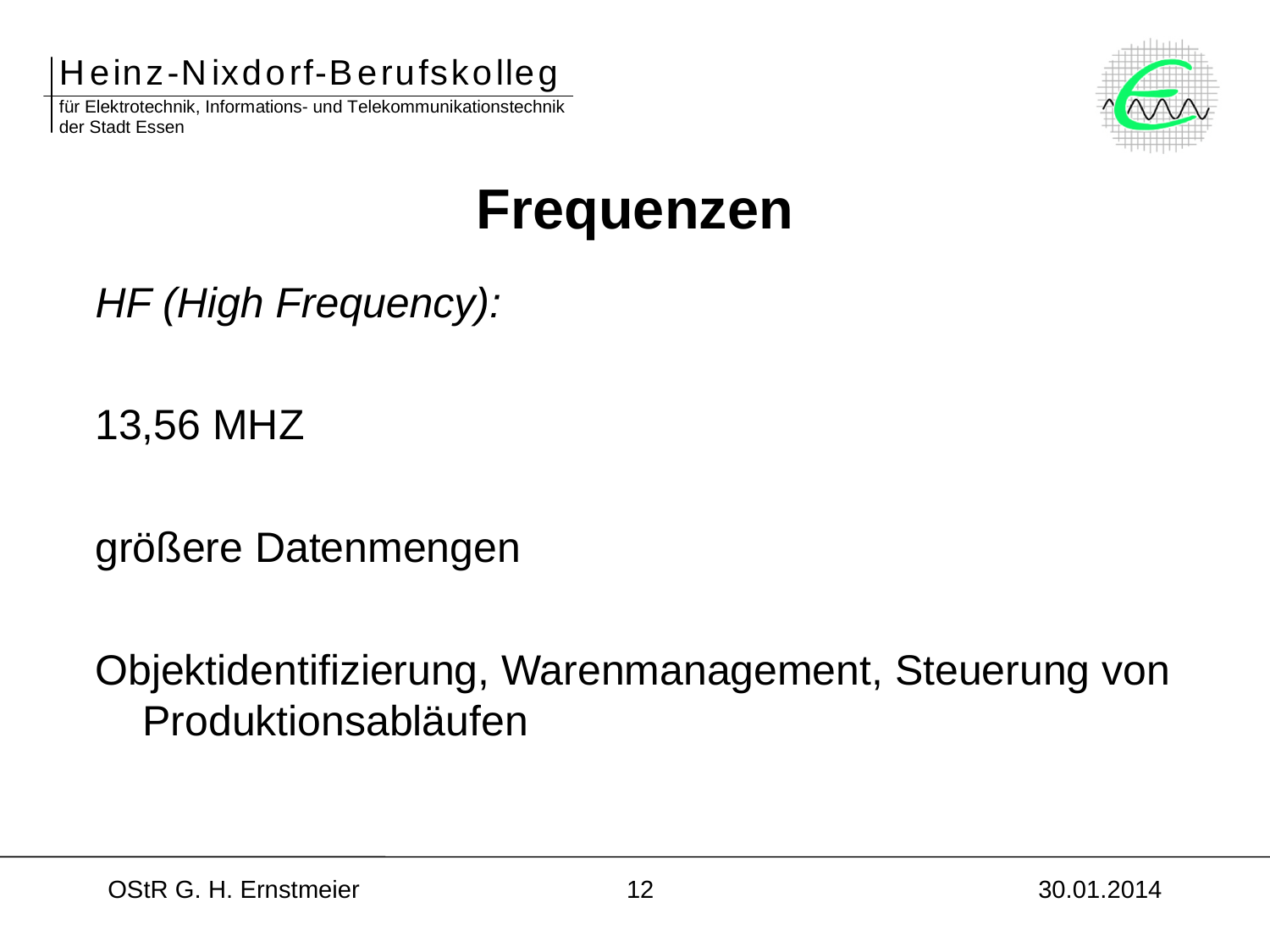

# Frequenzen
HF (High Frequency):

13,56 MHZ

größere Datenmengen

Objektidentifizierung, Warenmanagement, Steuerung von Produktionsabläufen

OStR G. H. Ernstmeier
12
30.01.2014